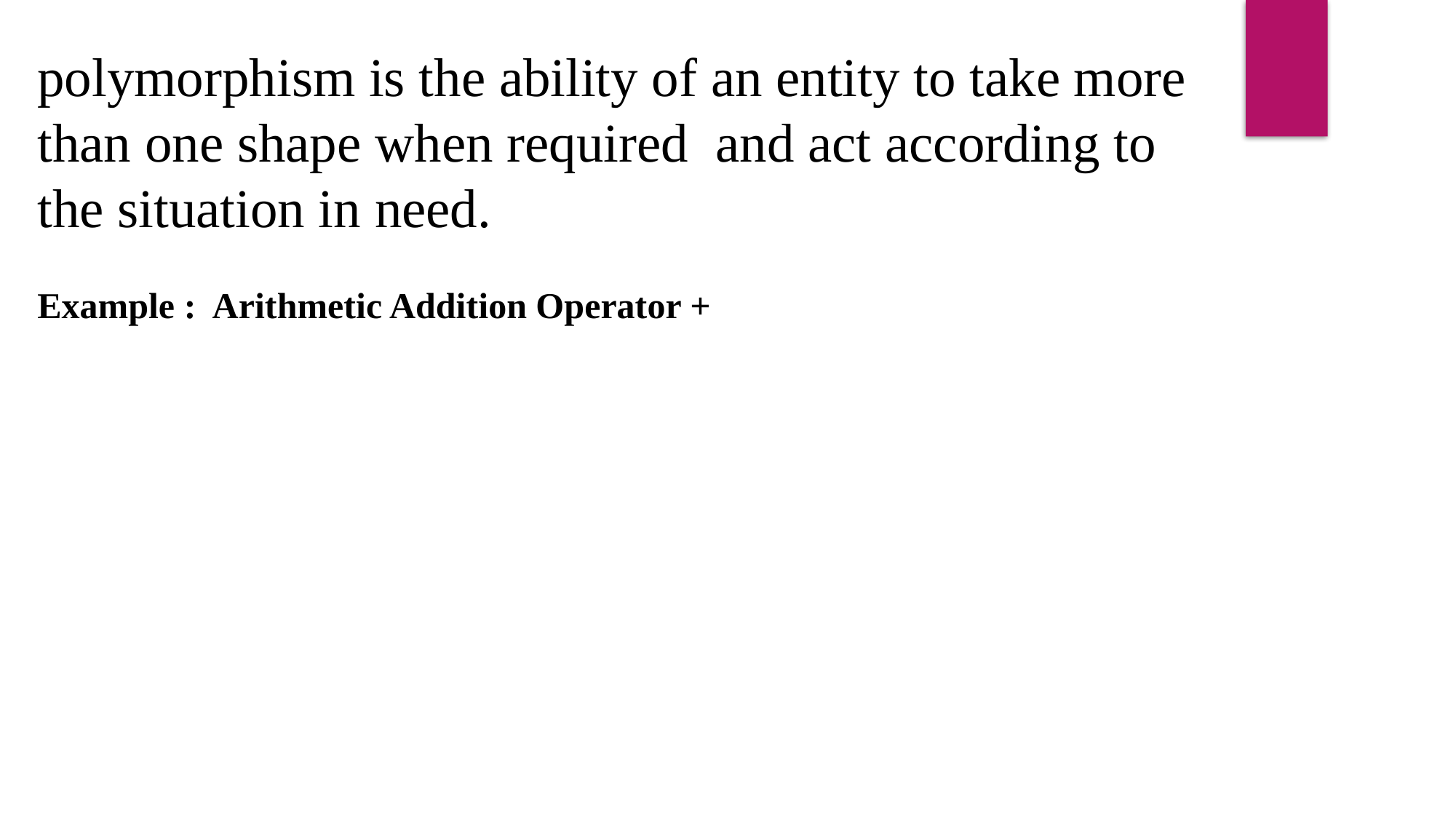

polymorphism is the ability of an entity to take more than one shape when required  and act according to the situation in need.

Example :  Arithmetic Addition Operator +